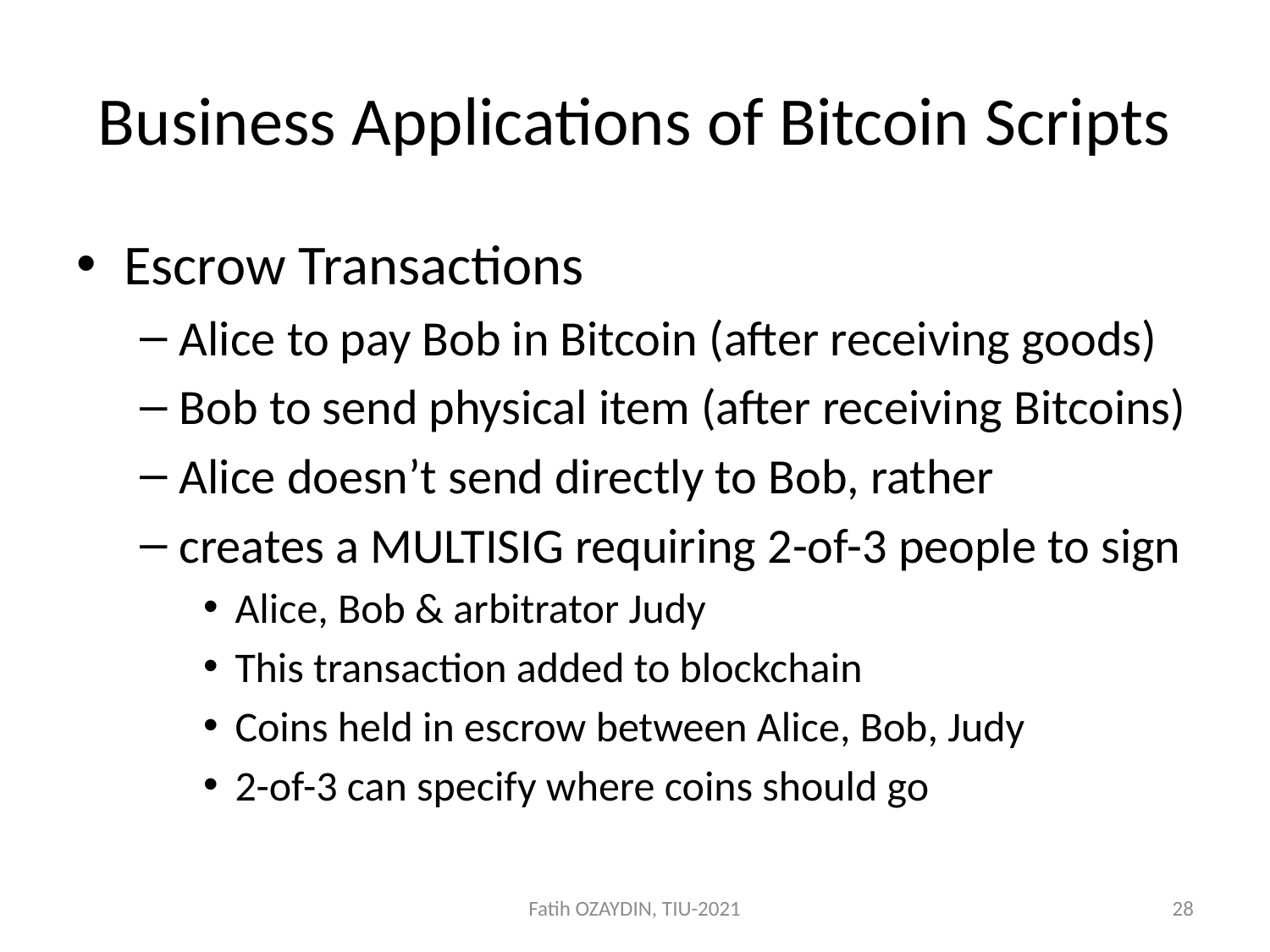

# Business Applications of Bitcoin Scripts
Escrow Transactions
Alice to pay Bob in Bitcoin (after receiving goods)
Bob to send physical item (after receiving Bitcoins)
Alice doesn’t send directly to Bob, rather
creates a MULTISIG requiring 2-of-3 people to sign
Alice, Bob & arbitrator Judy
This transaction added to blockchain
Coins held in escrow between Alice, Bob, Judy
2-of-3 can specify where coins should go
Fatih OZAYDIN, TIU-2021
28